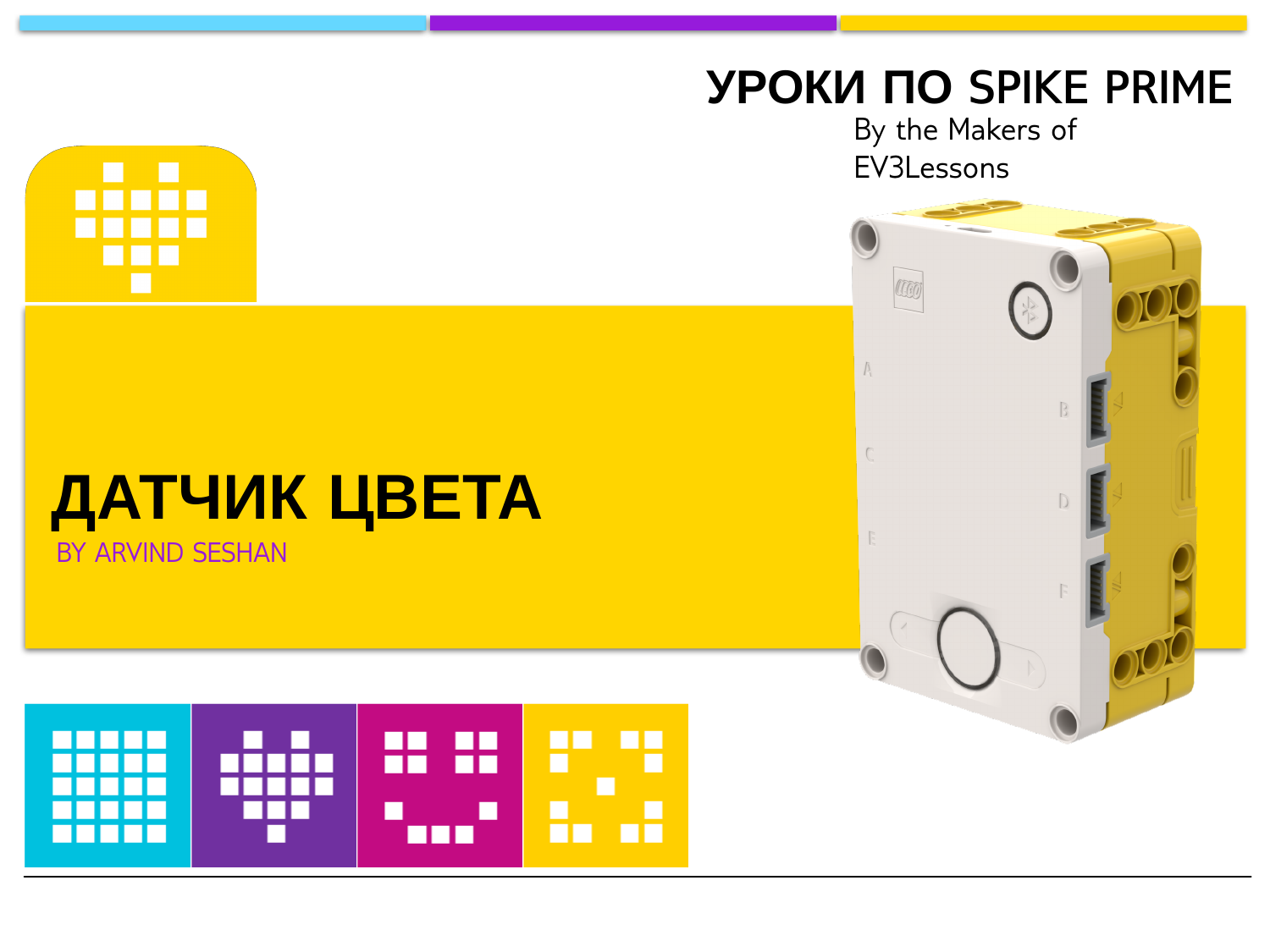

By the Makers of EV3Lessons

# ДАТЧИК ЦВЕТА
By Arvind Seshan